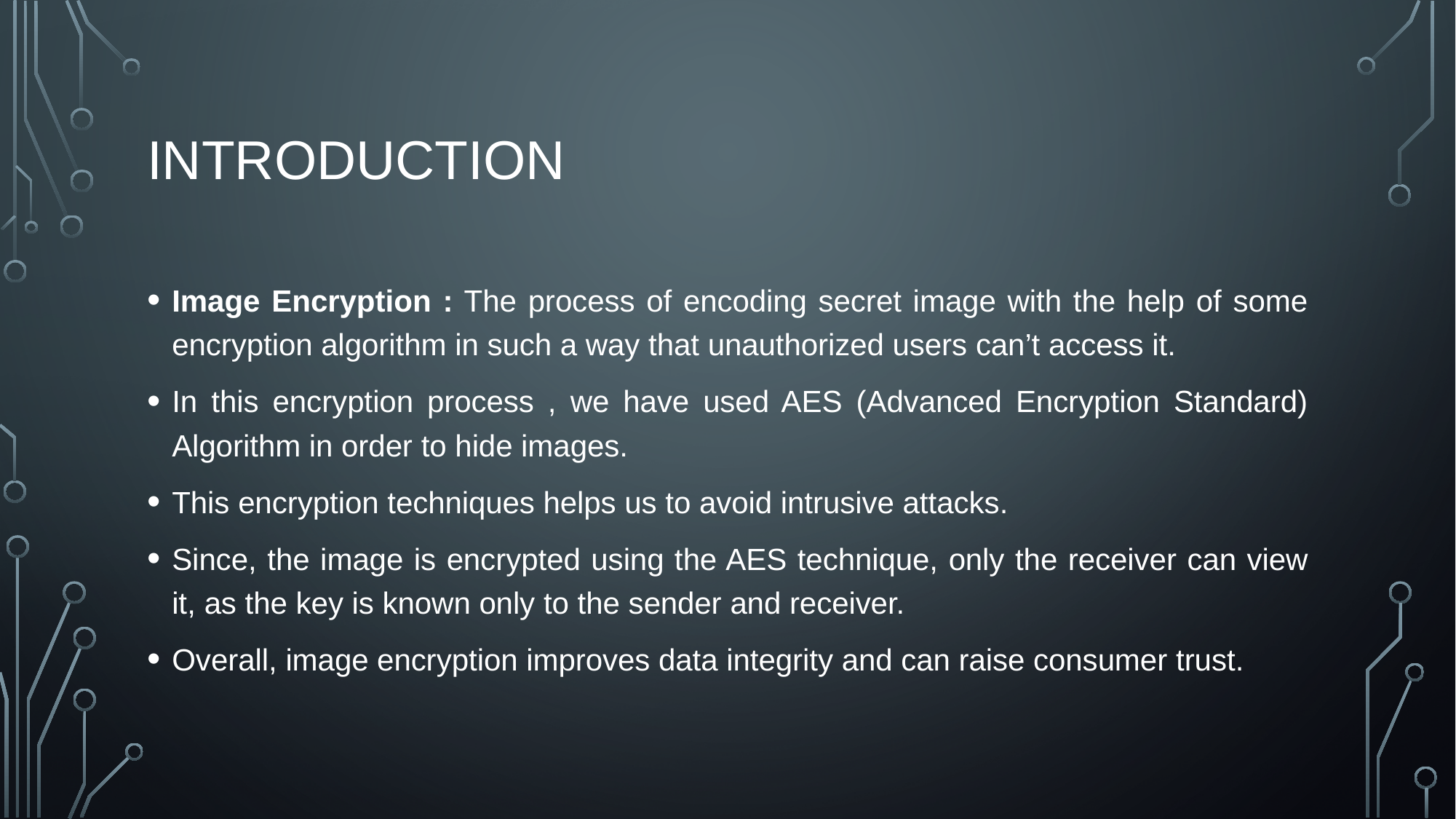

# Introduction
Image Encryption : The process of encoding secret image with the help of some encryption algorithm in such a way that unauthorized users can’t access it.
In this encryption process , we have used AES (Advanced Encryption Standard) Algorithm in order to hide images.
This encryption techniques helps us to avoid intrusive attacks.
Since, the image is encrypted using the AES technique, only the receiver can view it, as the key is known only to the sender and receiver.
Overall, image encryption improves data integrity and can raise consumer trust.